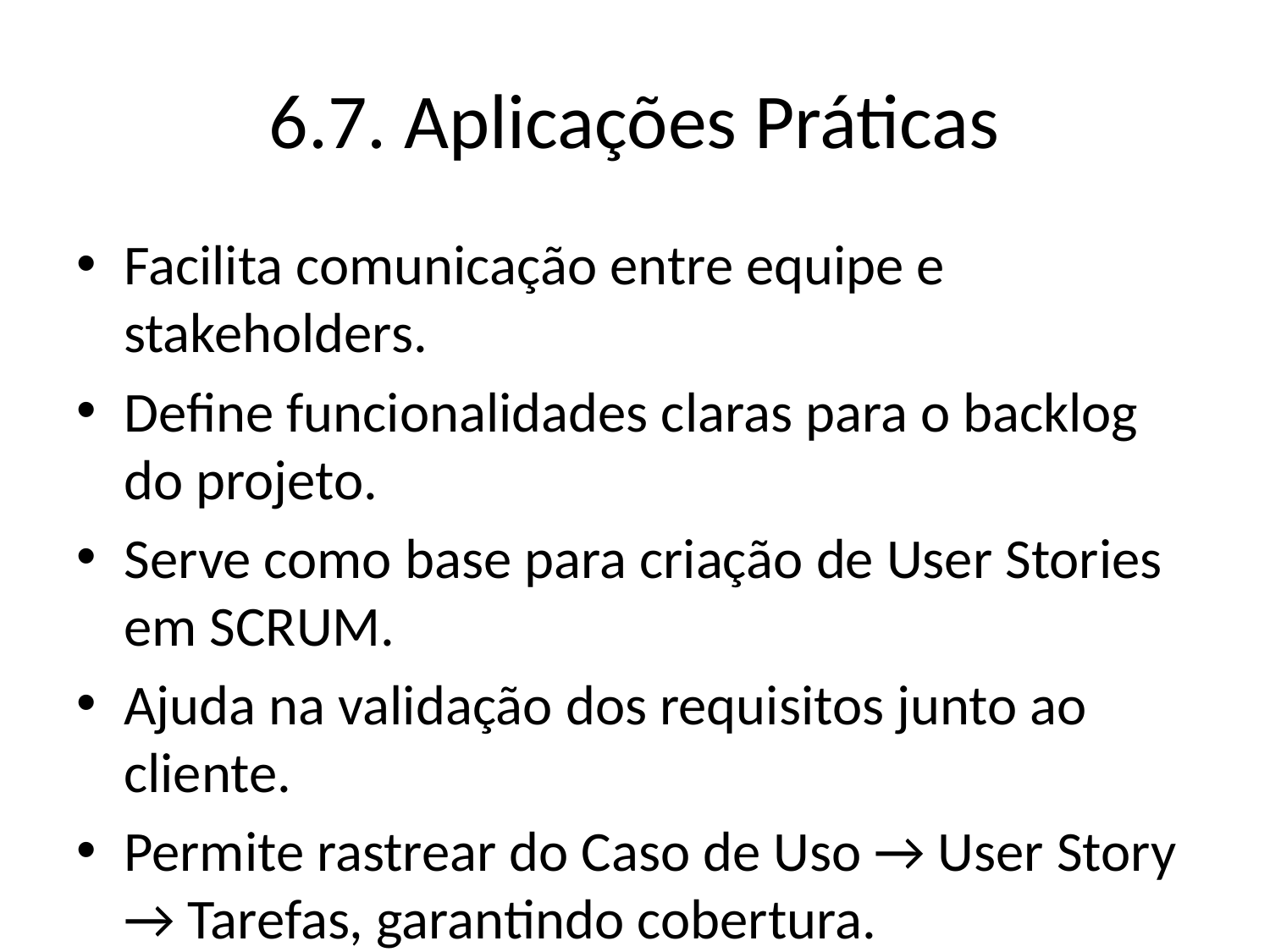

# 6.7. Aplicações Práticas
Facilita comunicação entre equipe e stakeholders.
Define funcionalidades claras para o backlog do projeto.
Serve como base para criação de User Stories em SCRUM.
Ajuda na validação dos requisitos junto ao cliente.
Permite rastrear do Caso de Uso → User Story → Tarefas, garantindo cobertura.